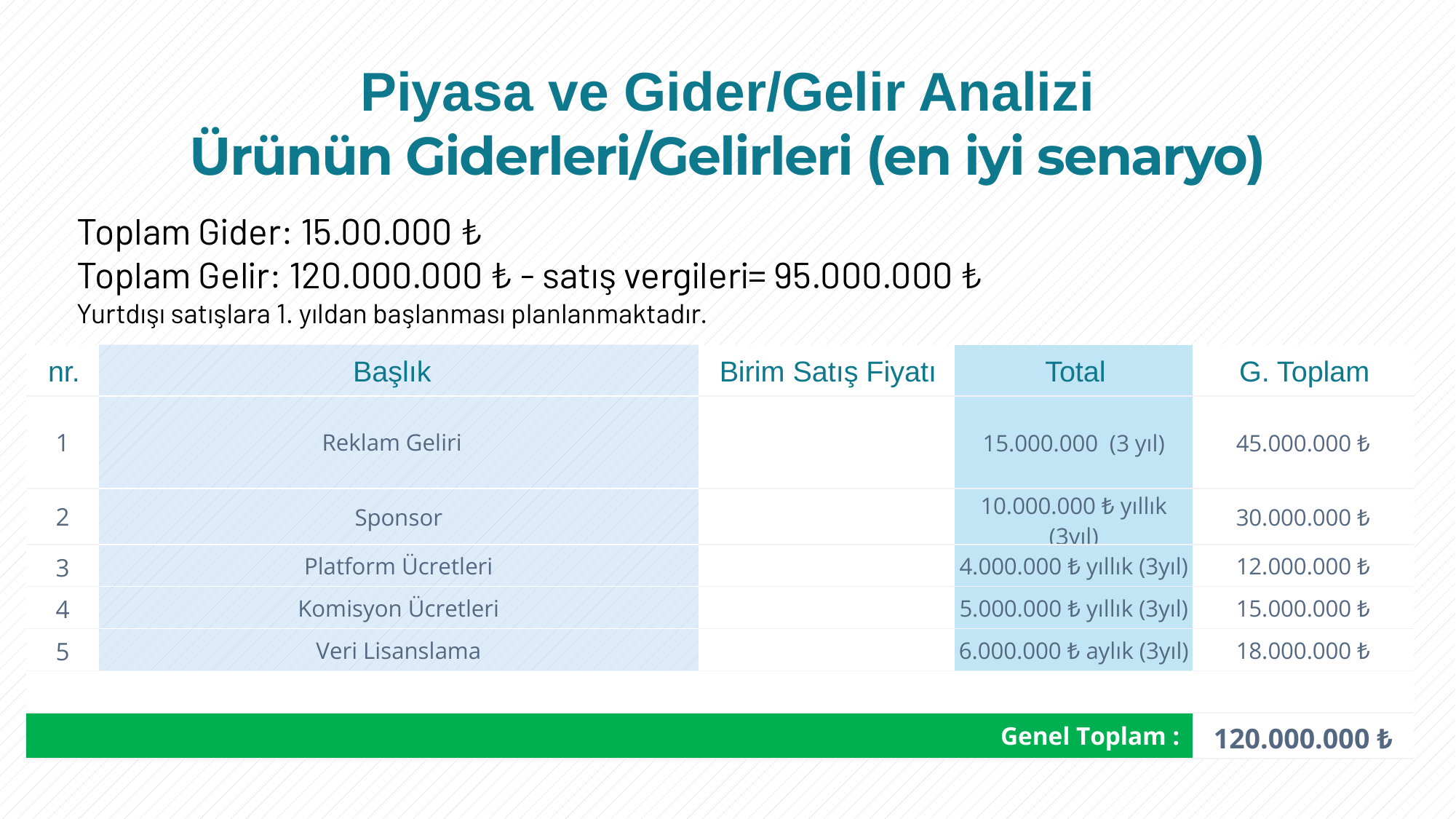

Piyasa ve Gider/Gelir Analizi
Ürünün Giderleri/Gelirleri (en iyi senaryo)
24
Toplam Gider: 15.00.000 ₺
Toplam Gelir: 120.000.000 ₺ - satış vergileri= 95.000.000 ₺
Yurtdışı satışlara 1. yıldan başlanması planlanmaktadır.
| nr. | Başlık | Birim Satış Fiyatı | Total | G. Toplam |
| --- | --- | --- | --- | --- |
| 1 | Reklam Geliri |  | 15.000.000 (3 yıl) | 45.000.000 ₺ |
| 2 | Sponsor |  | 10.000.000 ₺ yıllık (3yıl) | 30.000.000 ₺ |
| 3 | Platform Ücretleri |  | 4.000.000 ₺ yıllık (3yıl) | 12.000.000 ₺ |
| 4 | Komisyon Ücretleri |  | 5.000.000 ₺ yıllık (3yıl) | 15.000.000 ₺ |
| 5 | Veri Lisanslama |  | 6.000.000 ₺ aylık (3yıl) | 18.000.000 ₺ |
|  |  |  |  |  |
| Genel Toplam : |  |  |  | 120.000.000 ₺ |
Game Plan Template